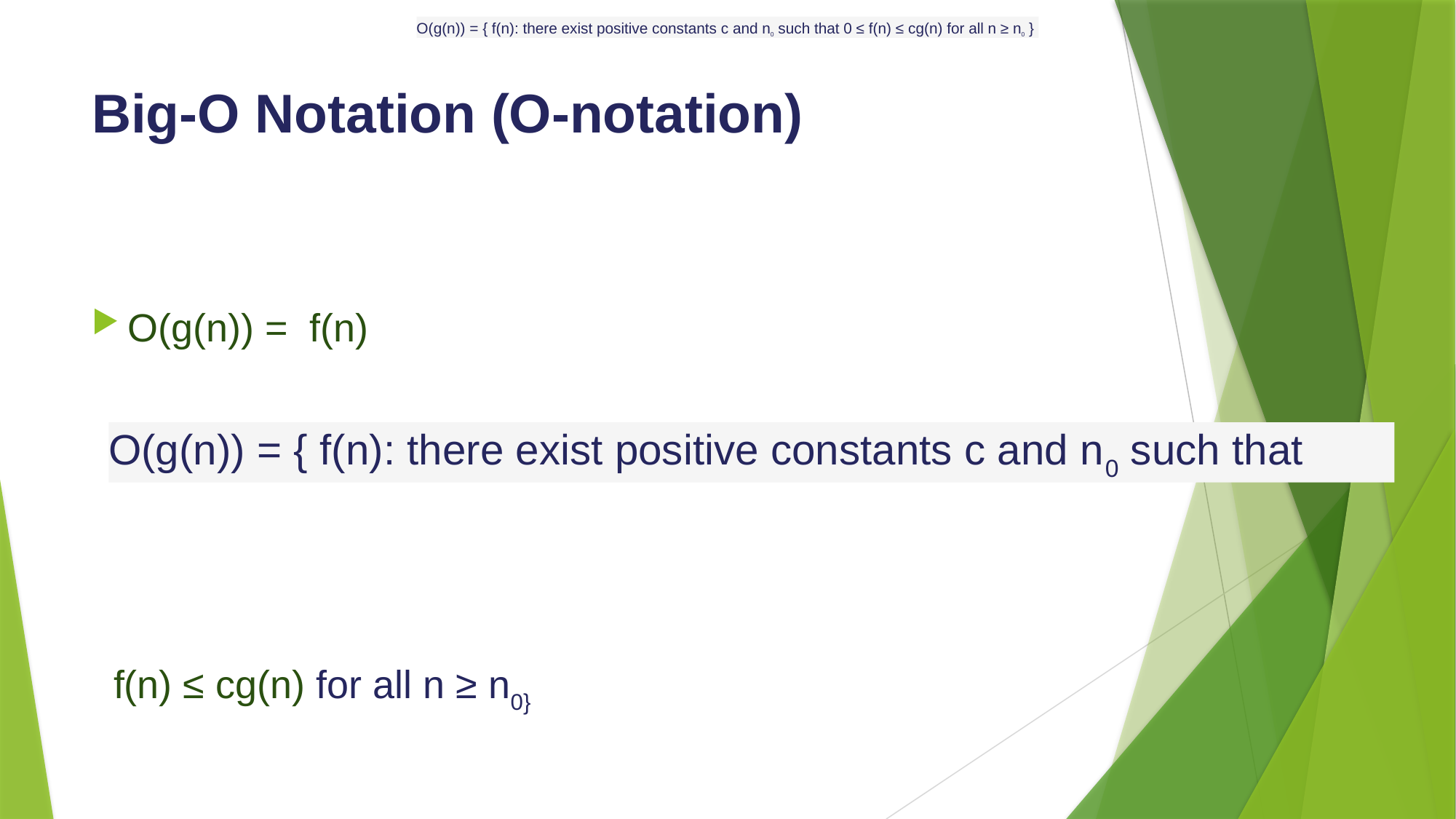

O(g(n)) = { f(n): there exist positive constants c and n0 such that 0 ≤ f(n) ≤ cg(n) for all n ≥ n0 }
# Big-O Notation (O-notation)

O(g(n)) =  f(n)

  f(n) ≤ cg(n) for all n ≥ n0}
O(g(n)) = { f(n): there exist positive constants c and n0 such that